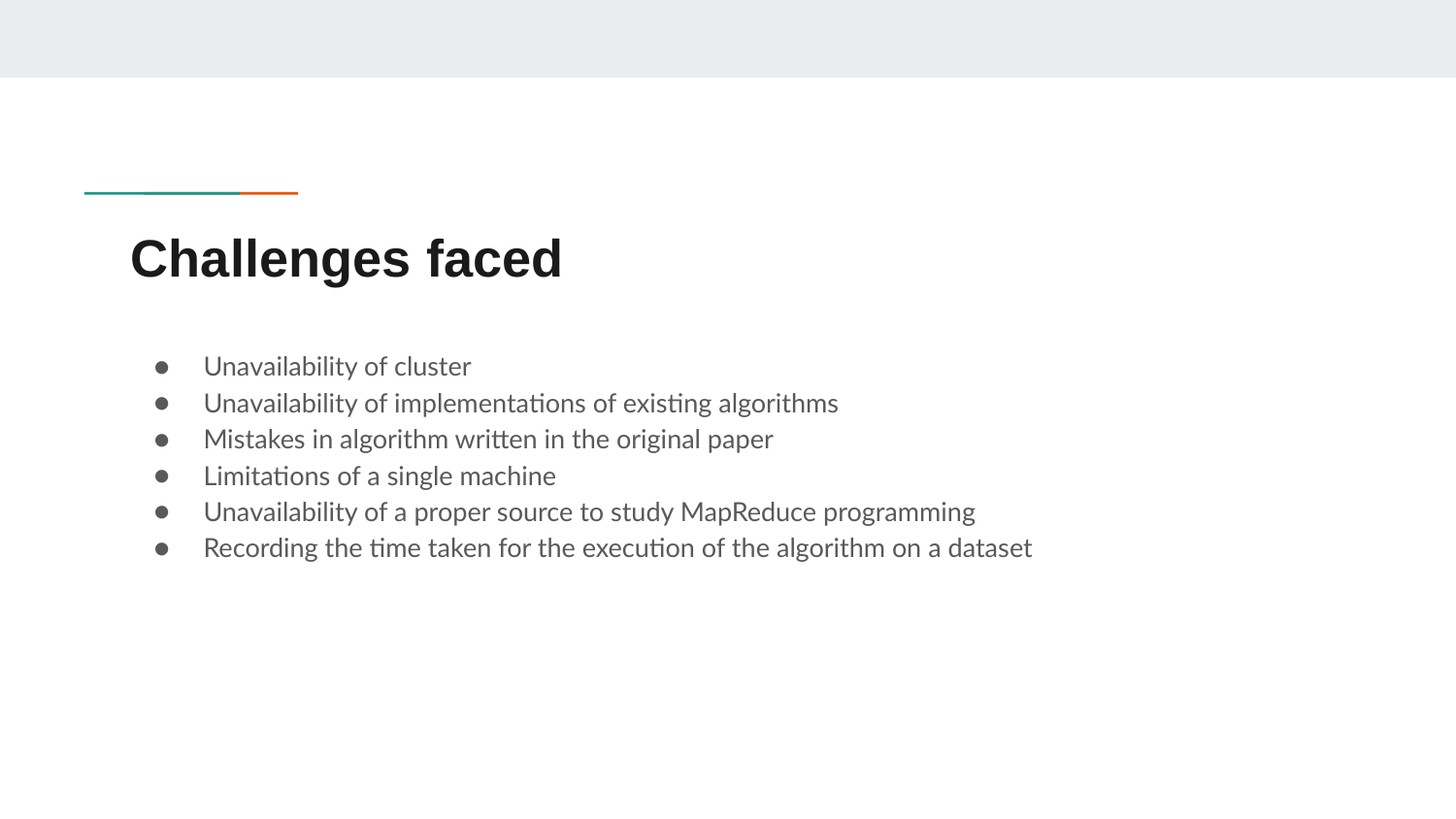

# Challenges faced
Unavailability of cluster
Unavailability of implementations of existing algorithms
Mistakes in algorithm written in the original paper
Limitations of a single machine
Unavailability of a proper source to study MapReduce programming
Recording the time taken for the execution of the algorithm on a dataset